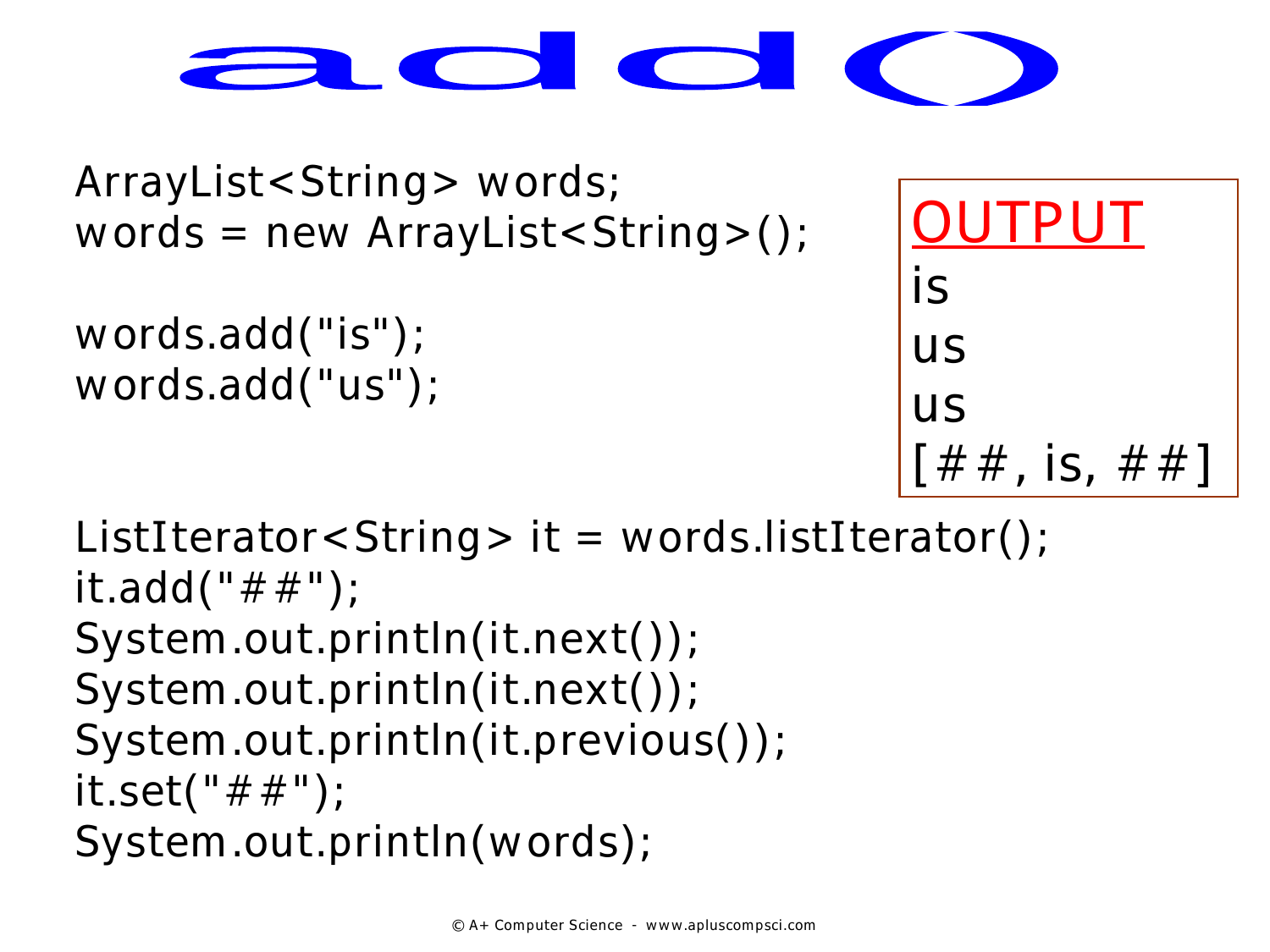

add()
ArrayList<String> words;
words = new ArrayList<String>();

words.add("is");
words.add("us");

ListIterator<String> it = words.listIterator();
it.add("##");
System.out.println(it.next());
System.out.println(it.next());
System.out.println(it.previous());
it.set("##");
System.out.println(words);
OUTPUT
is
us
us
[##, is, ##]

© A+ Computer Science  -  www.apluscompsci.com